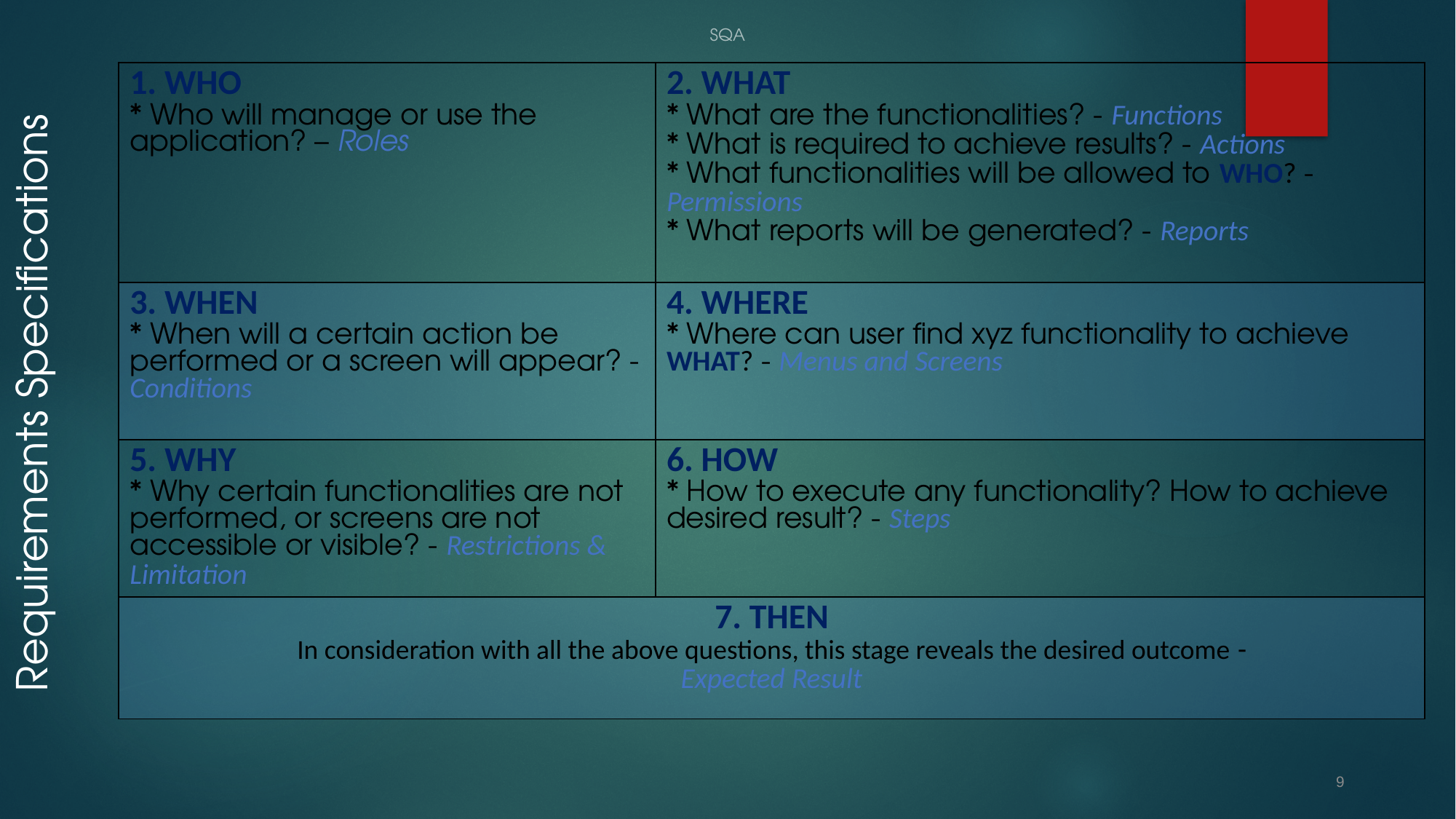

SQA
| 1. WHO \* Who will manage or use the application? – Roles | 2. WHAT \* What are the functionalities? - Functions \* What is required to achieve results? - Actions \* What functionalities will be allowed to WHO? - Permissions \* What reports will be generated? - Reports |
| --- | --- |
| 3. WHEN \* When will a certain action be performed or a screen will appear? - Conditions | 4. WHERE \* Where can user find xyz functionality to achieve WHAT? - Menus and Screens |
| 5. WHY \* Why certain functionalities are not performed, or screens are not accessible or visible? - Restrictions & Limitation | 6. HOW \* How to execute any functionality? How to achieve desired result? - Steps |
| 7. THEN In consideration with all the above questions, this stage reveals the desired outcome - Expected Result |  |
# Requirements Specifications
9